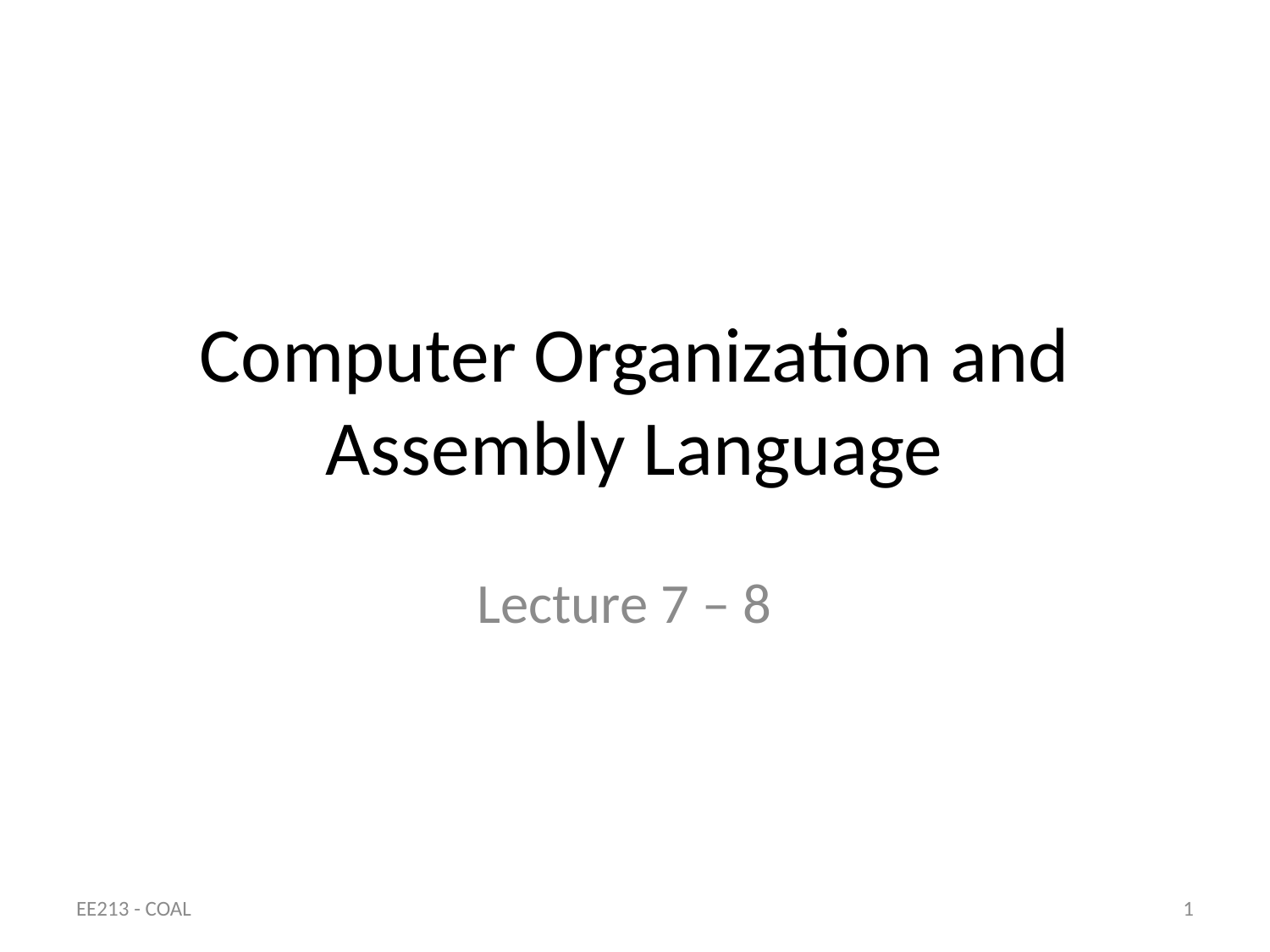

# Computer Organization and Assembly Language
Lecture 7 – 8
EE213 - COAL
1